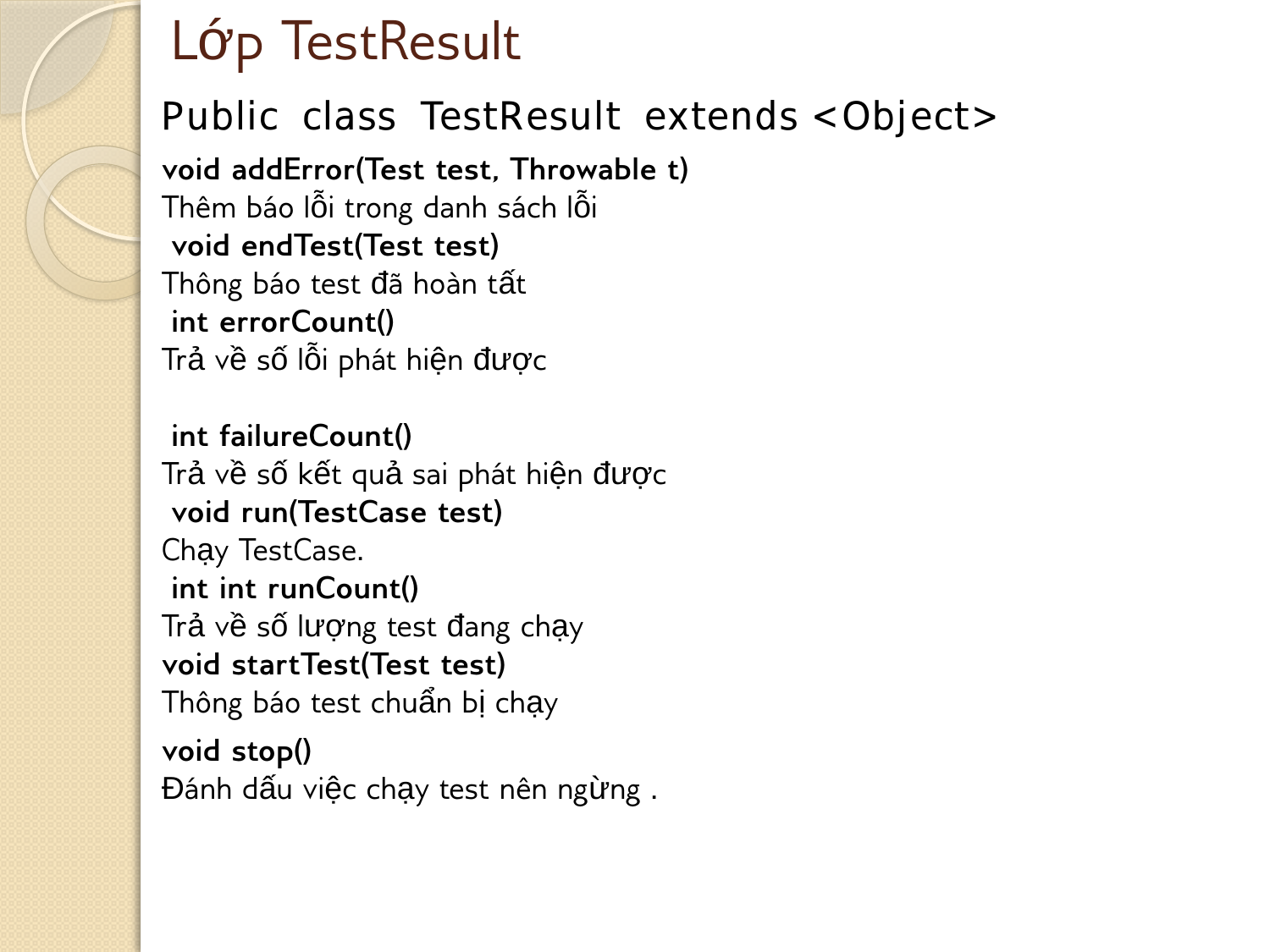

# Lớp TestResult
Public  class  TestResult  extends <Object>
void addError(Test test, Throwable t)
Thêm báo lỗi trong danh sách lỗi
 void endTest(Test test)
Thông báo test đã hoàn tất
 int errorCount()
Trả về số lỗi phát hiện được
 int failureCount()
Trả về số kết quả sai phát hiện được
 void run(TestCase test)
Chạy TestCase.
 int int runCount()
Trả về số lượng test đang chạy
void startTest(Test test)
Thông báo test chuẩn bị chạy
void stop()
Đánh dấu việc chạy test nên ngừng .